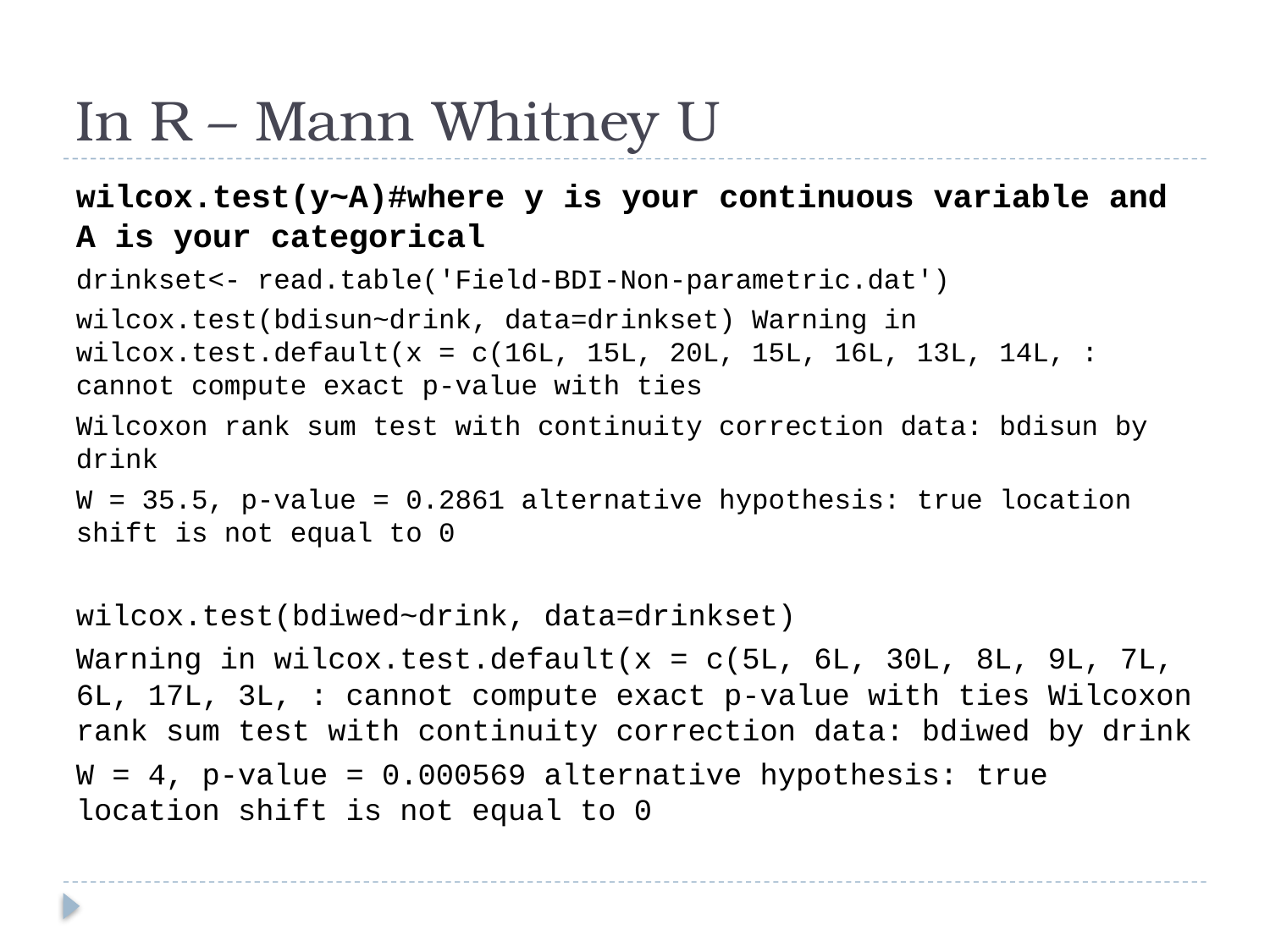

# In R – Mann Whitney U
wilcox.test(y~A)#where y is your continuous variable and A is your categorical
drinkset<- read.table('Field-BDI-Non-parametric.dat')
wilcox.test(bdisun~drink, data=drinkset) Warning in wilcox.test.default(x = c(16L, 15L, 20L, 15L, 16L, 13L, 14L, : cannot compute exact p-value with ties
Wilcoxon rank sum test with continuity correction data: bdisun by drink
W = 35.5, p-value = 0.2861 alternative hypothesis: true location shift is not equal to 0

wilcox.test(bdiwed~drink, data=drinkset)
Warning in wilcox.test.default(x = c(5L, 6L, 30L, 8L, 9L, 7L, 6L, 17L, 3L, : cannot compute exact p-value with ties Wilcoxon rank sum test with continuity correction data: bdiwed by drink
W = 4, p-value = 0.000569 alternative hypothesis: true location shift is not equal to 0